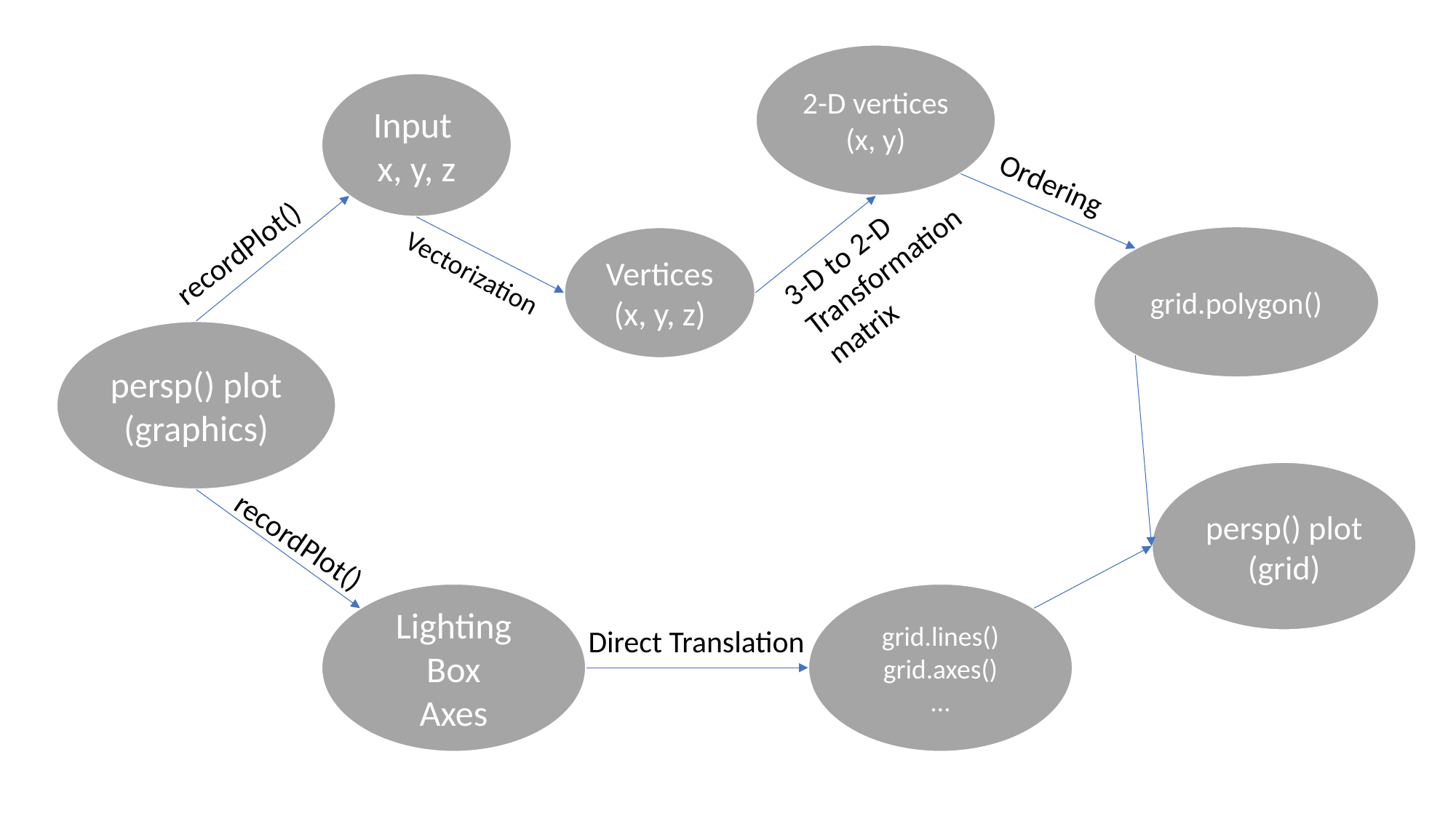

2-D vertices
(x, y)
Input
x, y, z
Ordering
3-D to 2-D
Transformation
matrix
grid.polygon()
recordPlot()
Vertices
(x, y, z)
Vectorization
persp() plot
(graphics)
persp() plot
(grid)
recordPlot()
Lighting
Box
Axes
grid.lines()
grid.axes()
…
Direct Translation